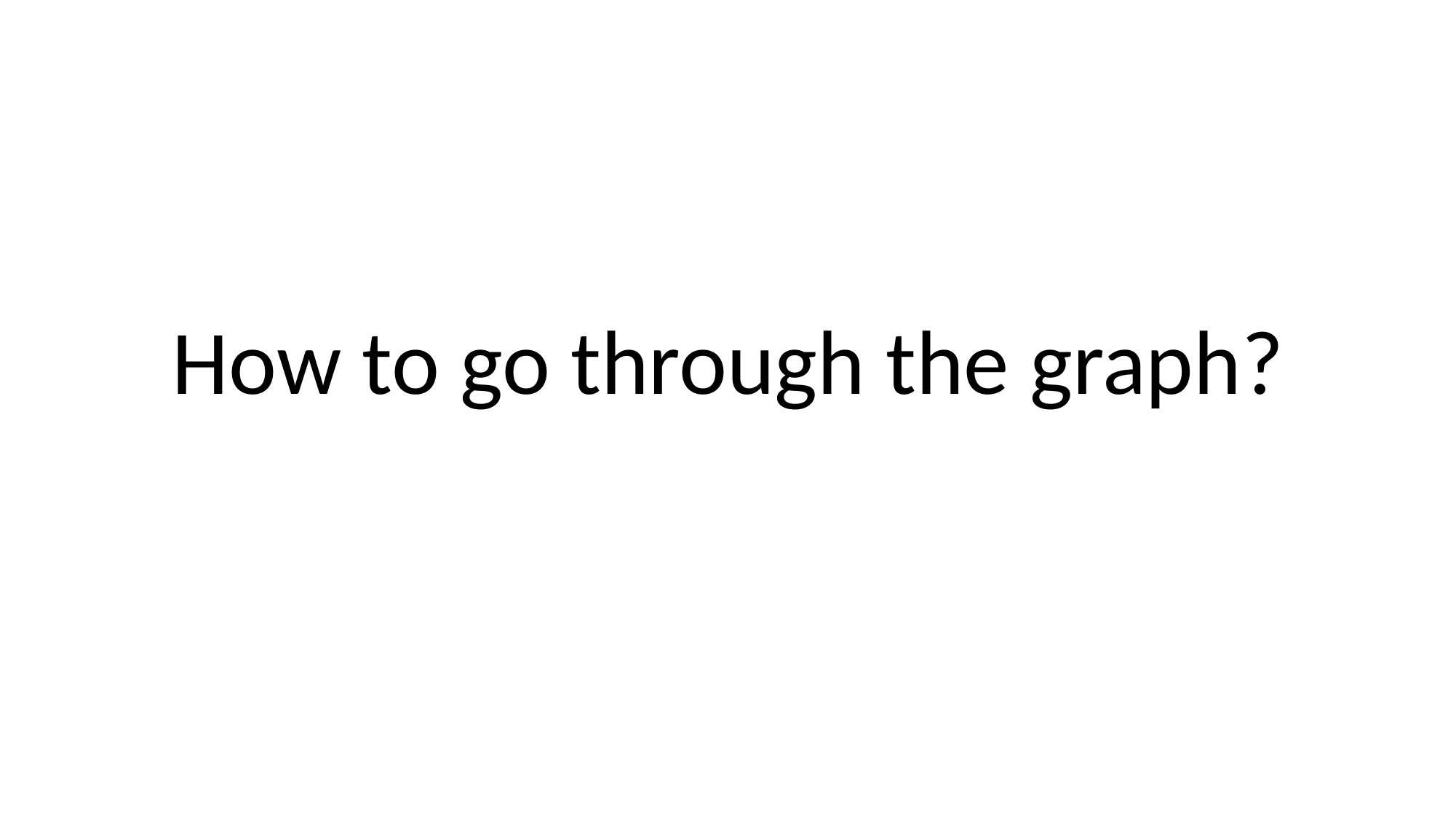

# How to go through the graph?